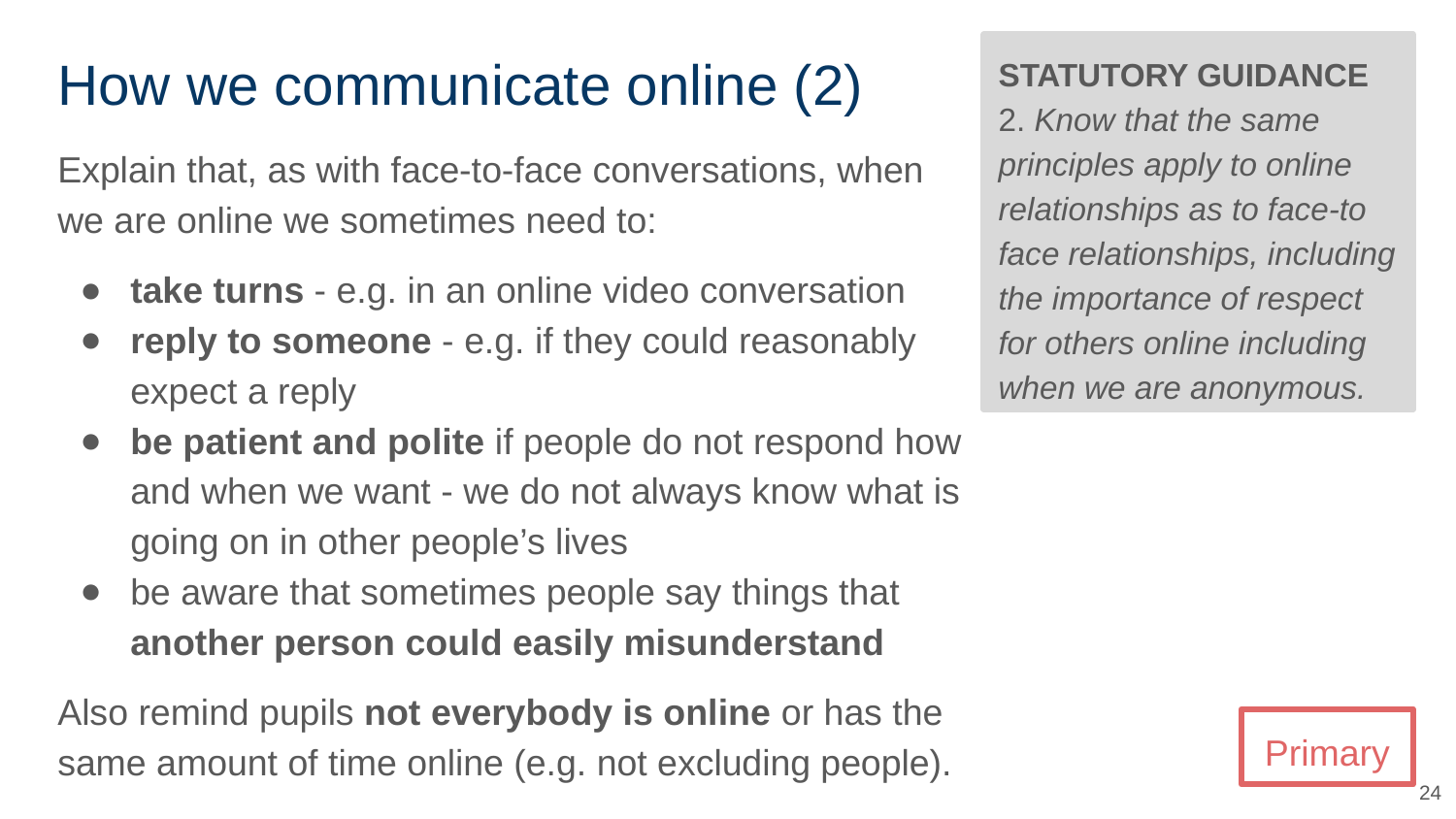

# How we communicate online (2)
STATUTORY GUIDANCE
2. Know that the same principles apply to online relationships as to face-to face relationships, including the importance of respect for others online including when we are anonymous.

Explain that, as with face-to-face conversations, when we are online we sometimes need to:
take turns - e.g. in an online video conversation
reply to someone - e.g. if they could reasonably expect a reply
be patient and polite if people do not respond how and when we want - we do not always know what is going on in other people’s lives
be aware that sometimes people say things that another person could easily misunderstand
Also remind pupils not everybody is online or has the same amount of time online (e.g. not excluding people).

Primary
24